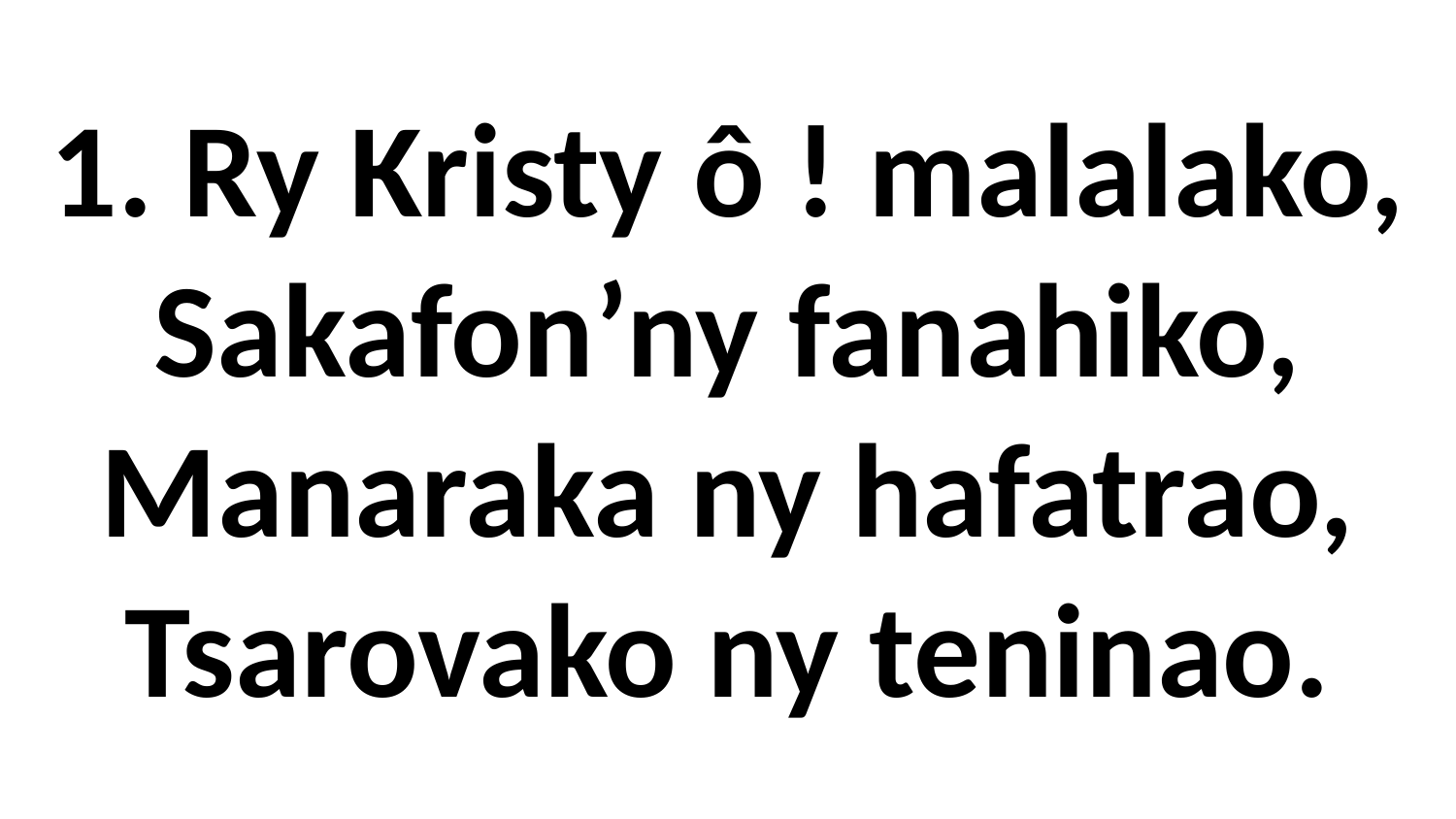

# 1. Ry Kristy ô ! malalako, Sakafon’ny fanahiko, Manaraka ny hafatrao, Tsarovako ny teninao.